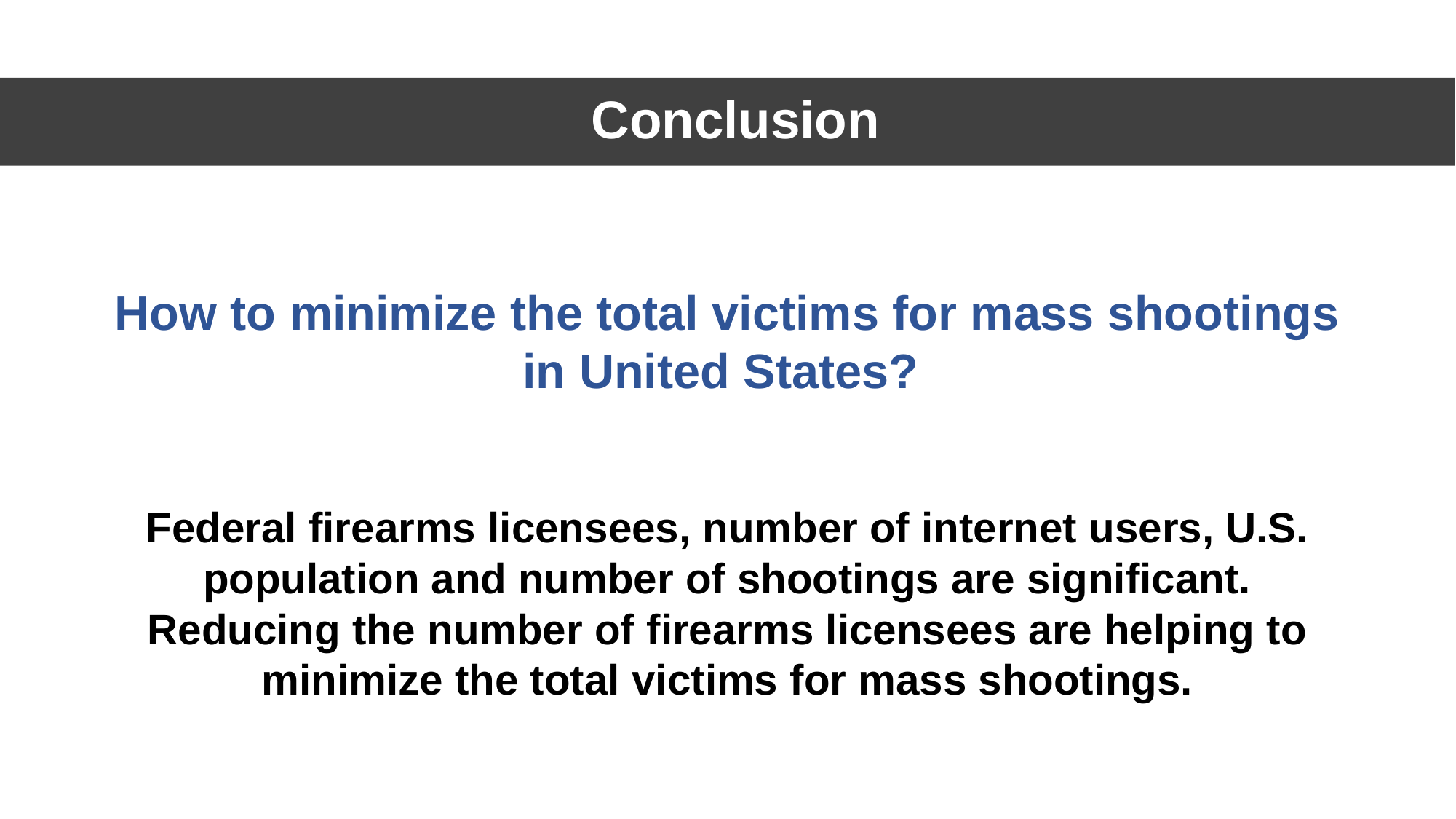

# Conclusion

How to minimize the total victims for mass shootings in United States?

Federal firearms licensees, number of internet users, U.S. population and number of shootings are significant. Reducing the number of firearms licensees are helping to minimize the total victims for mass shootings.